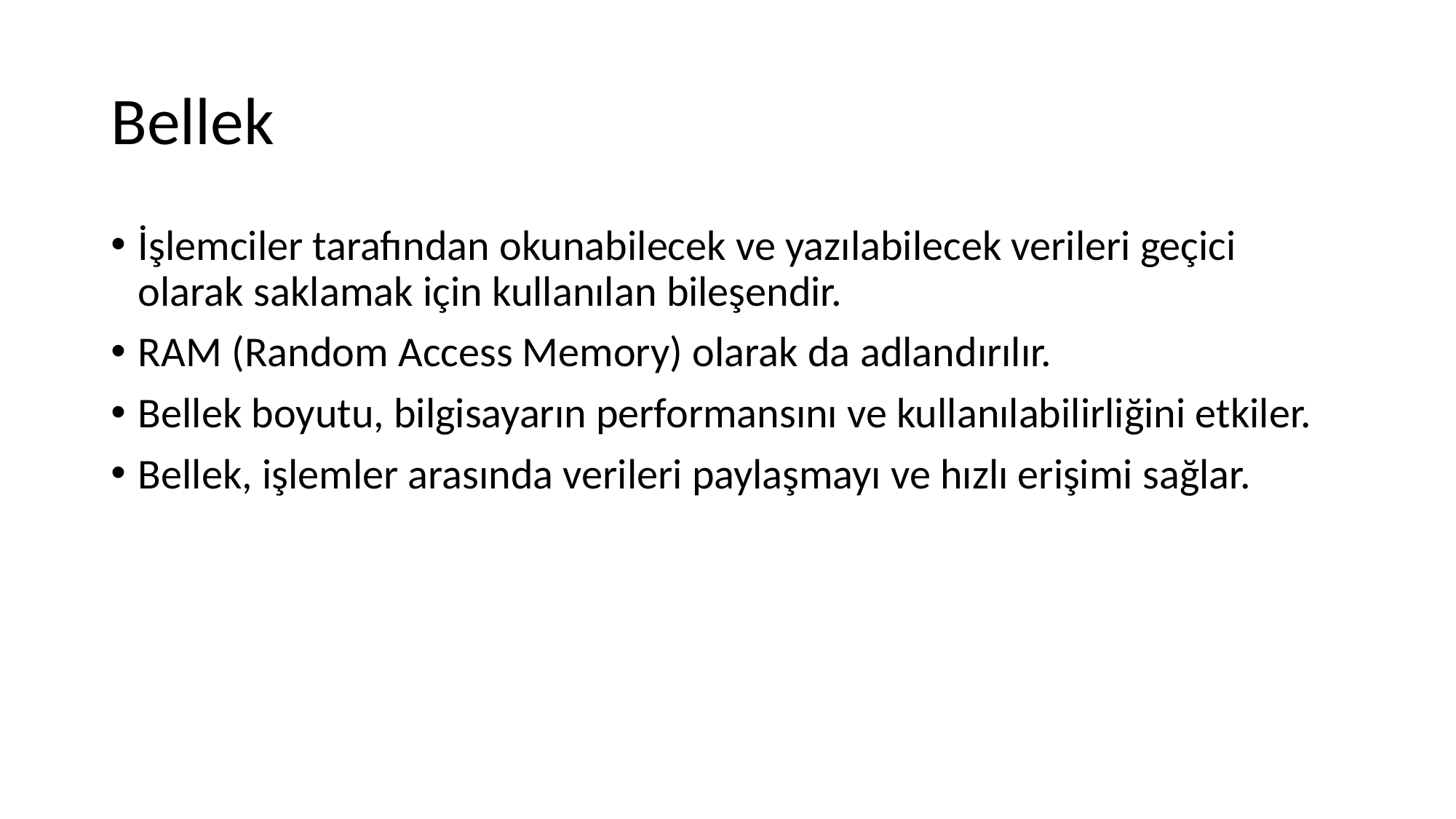

# Bellek
İşlemciler tarafından okunabilecek ve yazılabilecek verileri geçici olarak saklamak için kullanılan bileşendir.
RAM (Random Access Memory) olarak da adlandırılır.
Bellek boyutu, bilgisayarın performansını ve kullanılabilirliğini etkiler.
Bellek, işlemler arasında verileri paylaşmayı ve hızlı erişimi sağlar.